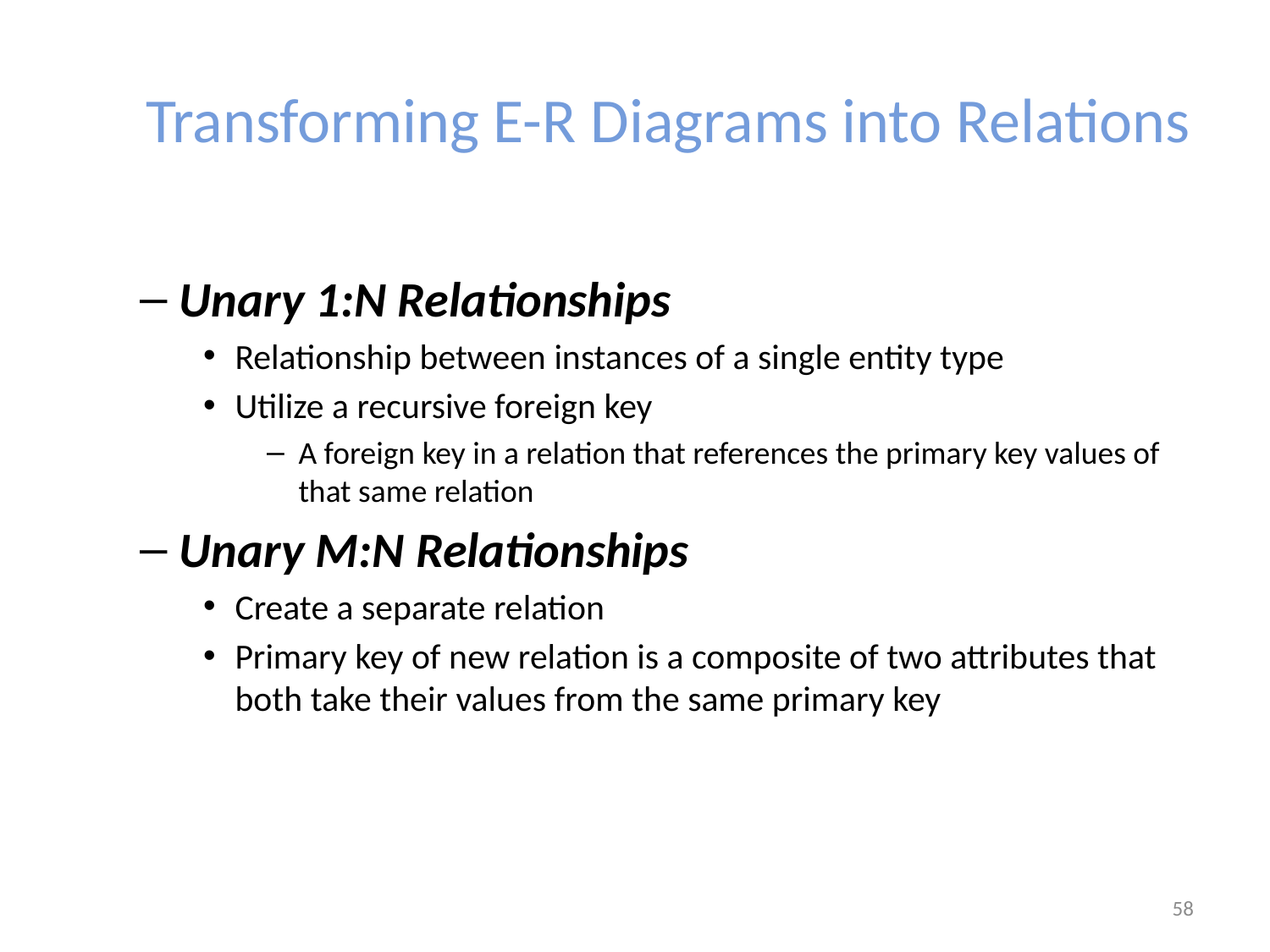

# Transforming E-R Diagrams into Relations
Unary 1:N Relationships
Relationship between instances of a single entity type
Utilize a recursive foreign key
A foreign key in a relation that references the primary key values of that same relation
Unary M:N Relationships
Create a separate relation
Primary key of new relation is a composite of two attributes that both take their values from the same primary key

58